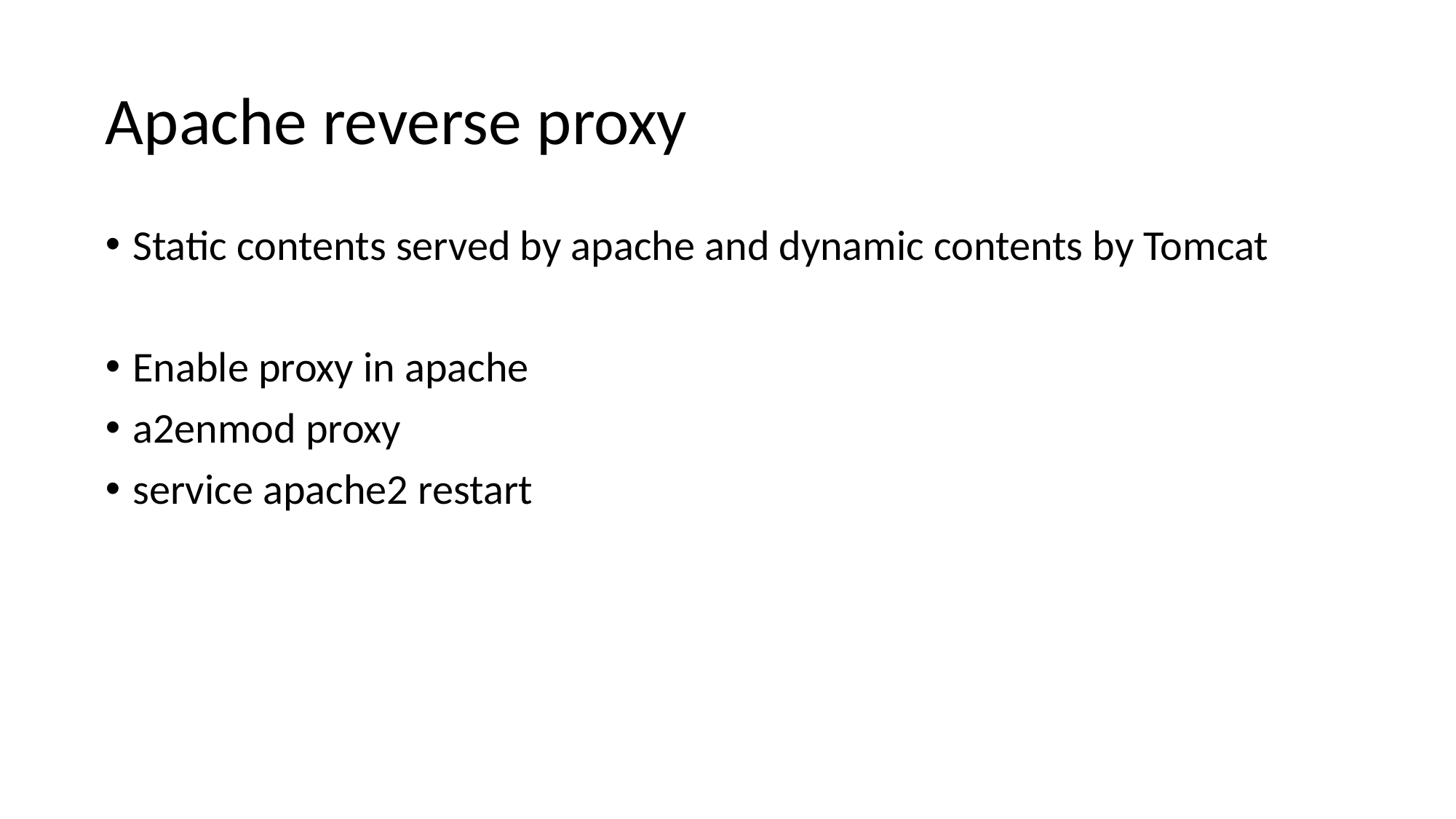

# Apache reverse proxy
Static contents served by apache and dynamic contents by Tomcat

Enable proxy in apache
a2enmod proxy
service apache2 restart